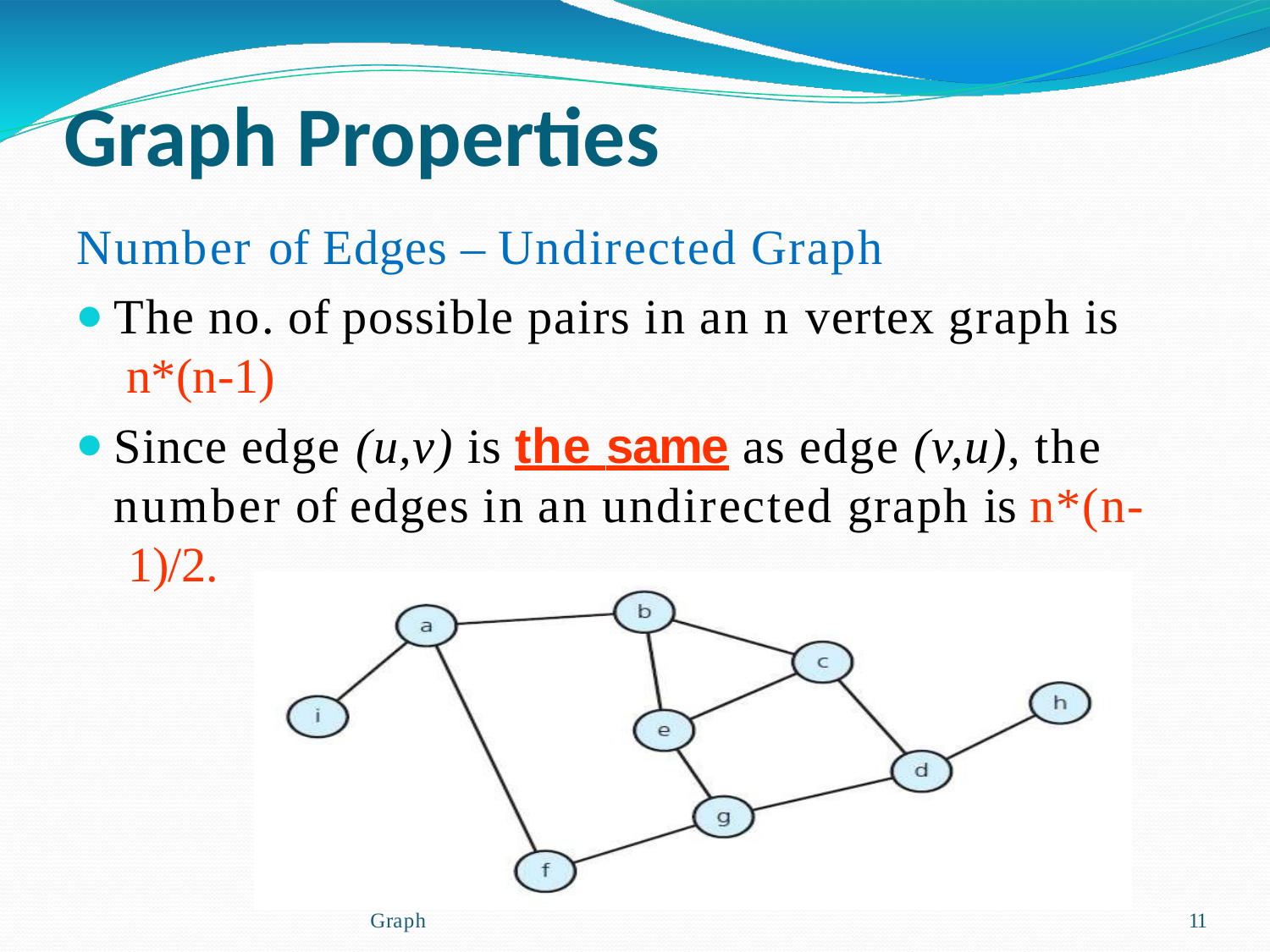

# Graph Properties
Number of Edges – Undirected Graph
The no. of possible pairs in an n vertex graph is  n*(n-1)
Since edge (u,v) is the same as edge (v,u), the  number of edges in an undirected graph is n*(n-  1)/2.

Graph
11